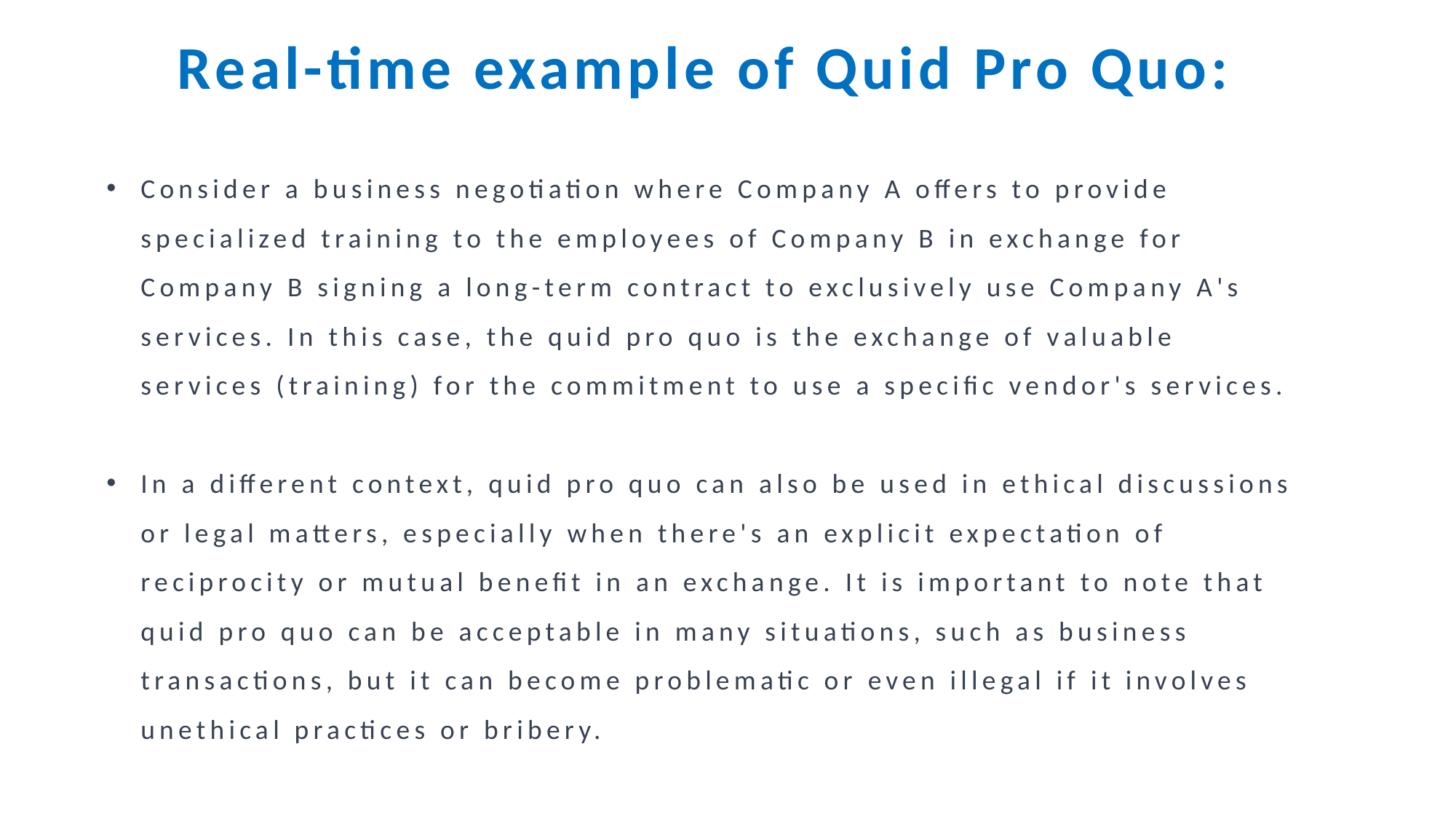

Real-time example of Quid Pro Quo:
Consider a business negotiation where Company A offers to provide specialized training to the employees of Company B in exchange for Company B signing a long-term contract to exclusively use Company A's services. In this case, the quid pro quo is the exchange of valuable services (training) for the commitment to use a specific vendor's services.

In a different context, quid pro quo can also be used in ethical discussions or legal matters, especially when there's an explicit expectation of reciprocity or mutual benefit in an exchange. It is important to note that quid pro quo can be acceptable in many situations, such as business transactions, but it can become problematic or even illegal if it involves unethical practices or bribery.